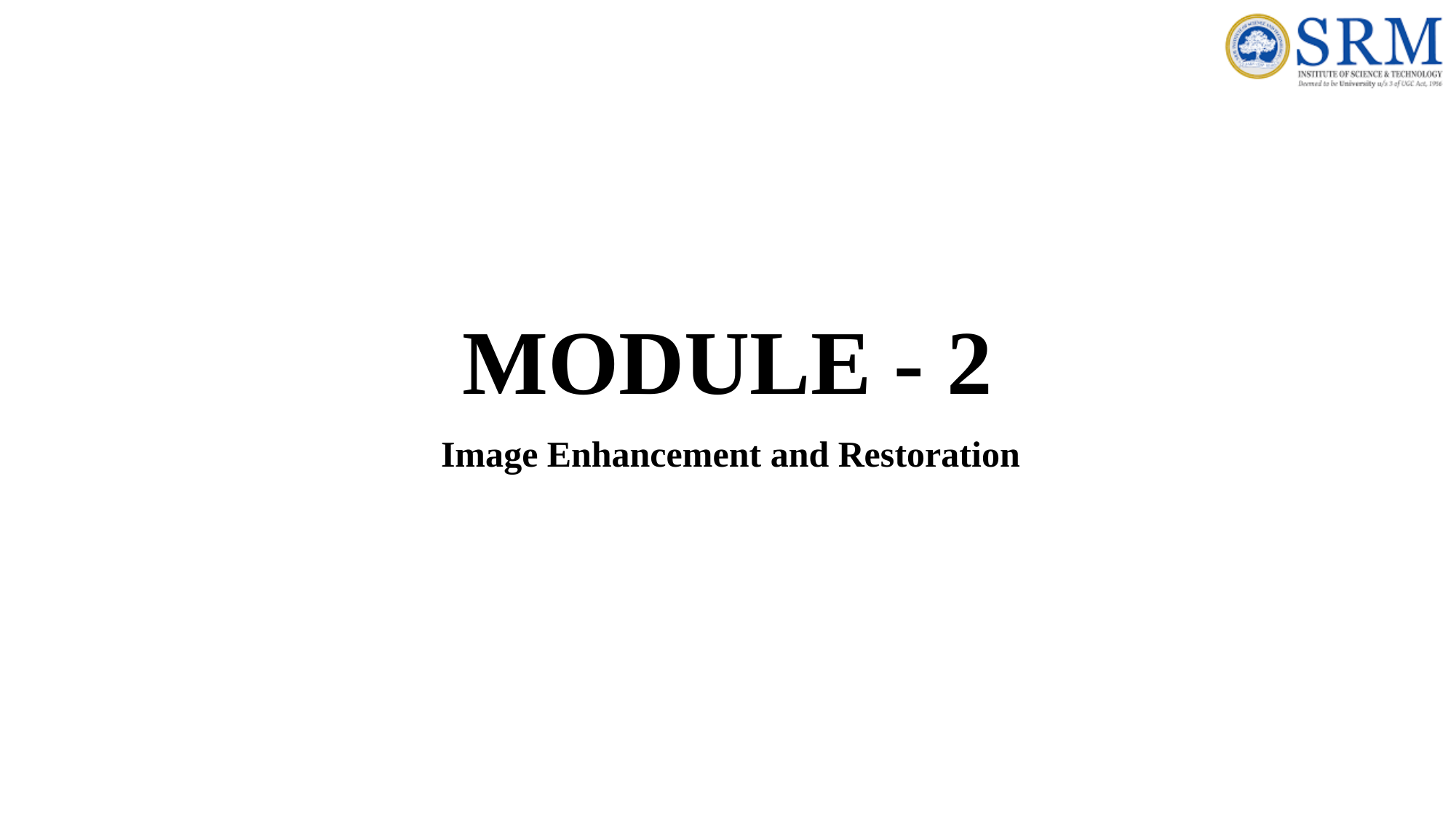

# MODULE - 2
Image Enhancement and Restoration